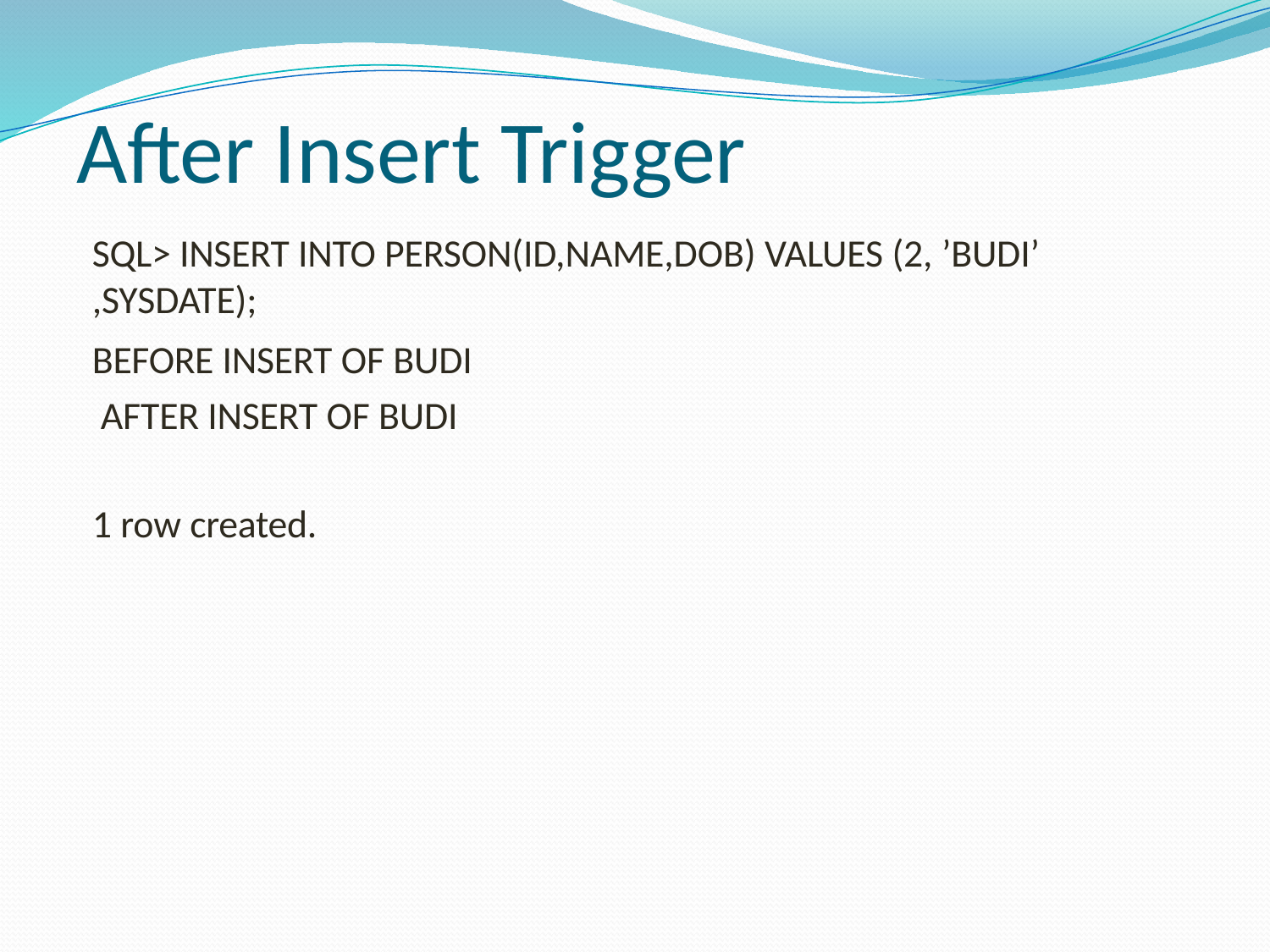

After Insert Trigger
SQL> INSERT INTO PERSON(ID,NAME,DOB) VALUES (2, ’BUDI’
,SYSDATE);
BEFORE INSERT OF BUDI  AFTER INSERT OF BUDI

1 row created.